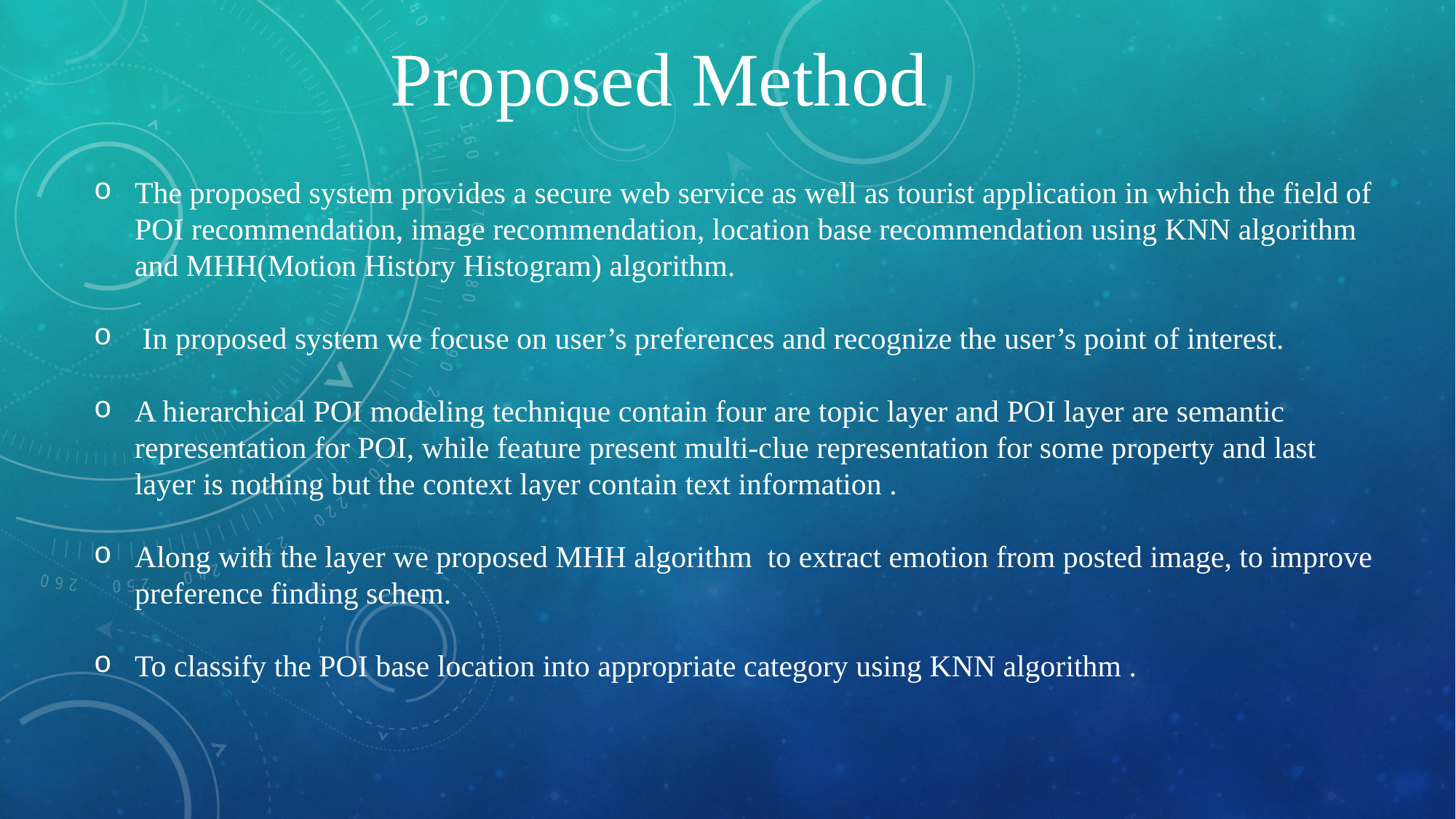

Proposed Method
The proposed system provides a secure web service as well as tourist application in which the field of POI recommendation, image recommendation, location base recommendation using KNN algorithm and MHH(Motion History Histogram) algorithm.

 In proposed system we focuse on user’s preferences and recognize the user’s point of interest.

A hierarchical POI modeling technique contain four are topic layer and POI layer are semantic representation for POI, while feature present multi-clue representation for some property and last layer is nothing but the context layer contain text information .

Along with the layer we proposed MHH algorithm  to extract emotion from posted image, to improve preference finding schem.

To classify the POI base location into appropriate category using KNN algorithm .